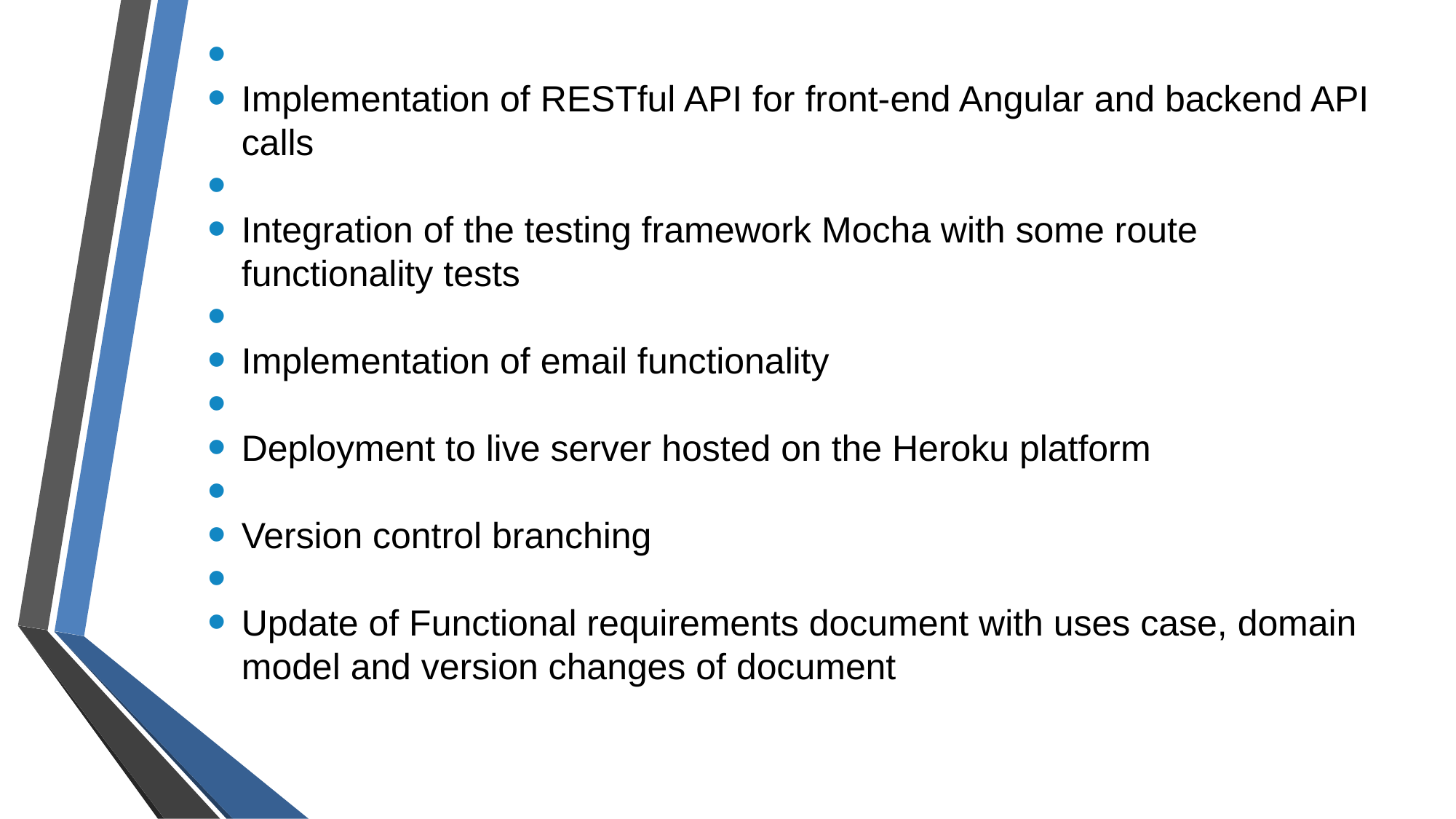

Implementation of RESTful API for front-end Angular and backend API calls

Integration of the testing framework Mocha with some route functionality tests

Implementation of email functionality

Deployment to live server hosted on the Heroku platform

Version control branching

Update of Functional requirements document with uses case, domain model and version changes of document